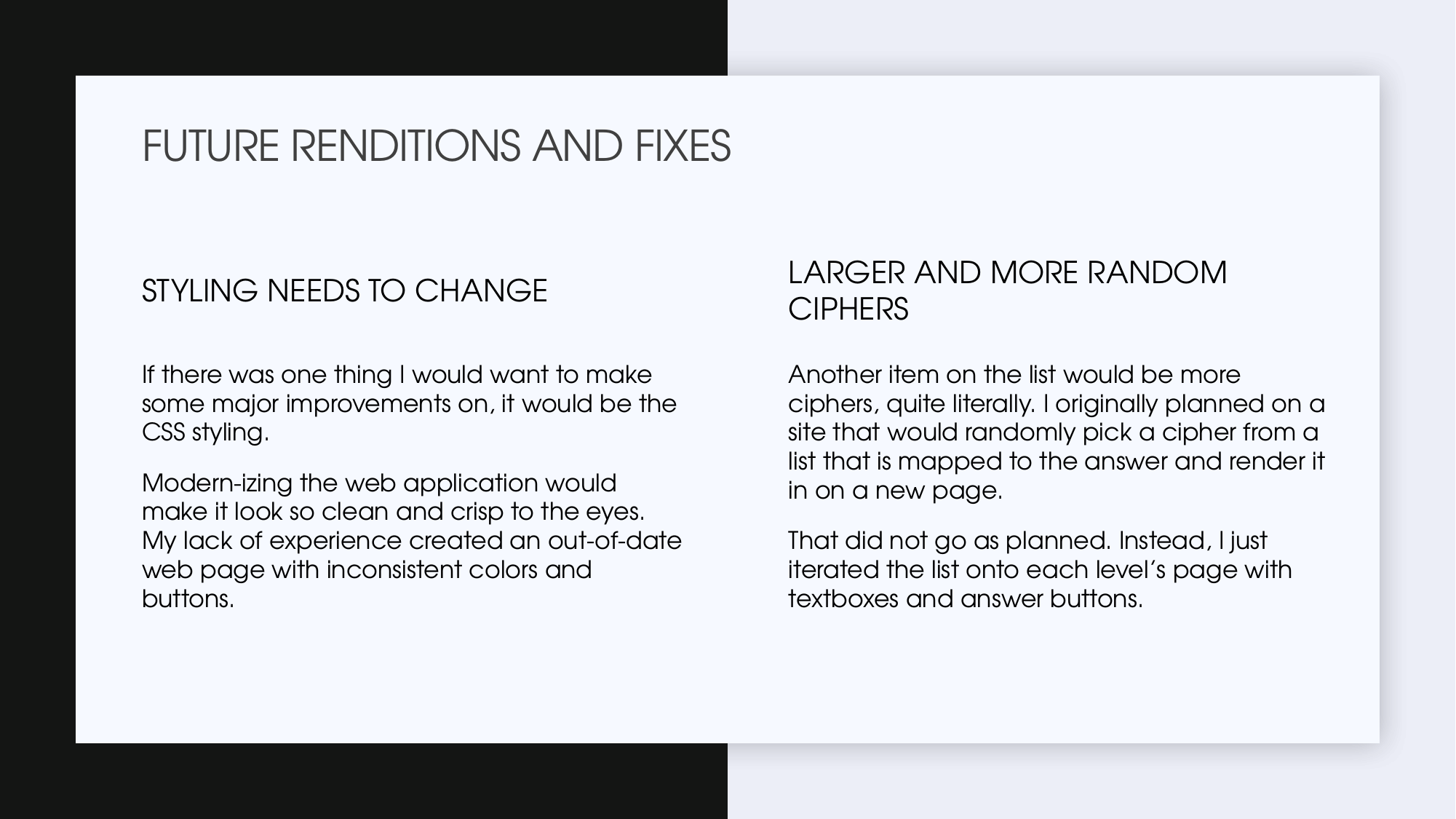

# Future Renditions and fixes
Styling Needs to change
Larger and more Random Ciphers
Another item on the list would be more ciphers, quite literally. I originally planned on a site that would randomly pick a cipher from a list that is mapped to the answer and render it in on a new page.
That did not go as planned. Instead, I just iterated the list onto each level’s page with textboxes and answer buttons.
If there was one thing I would want to make some major improvements on, it would be the CSS styling.
Modern-izing the web application would make it look so clean and crisp to the eyes. My lack of experience created an out-of-date web page with inconsistent colors and buttons.